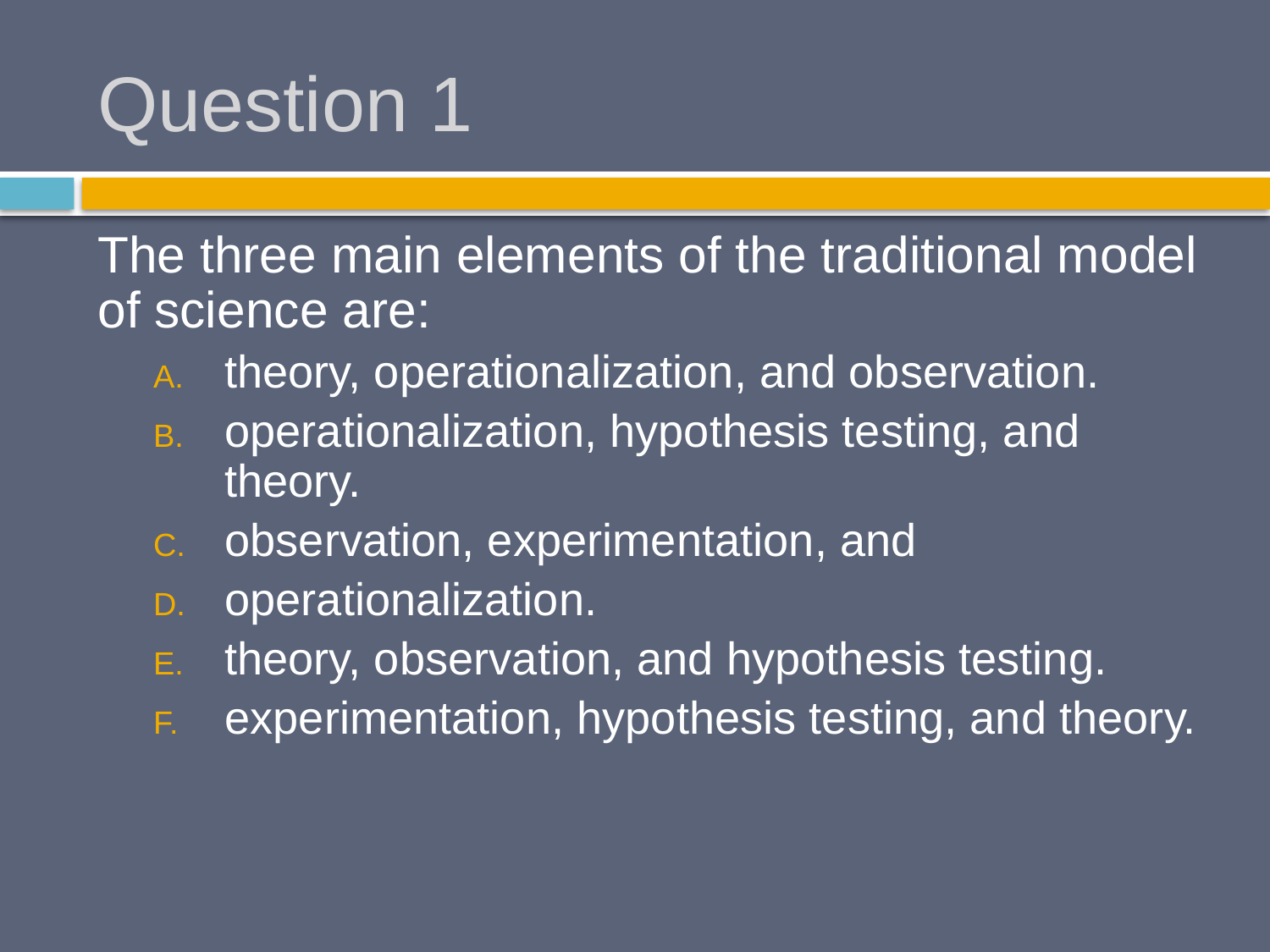

# Question 1
The three main elements of the traditional model of science are:
theory, operationalization, and observation.
operationalization, hypothesis testing, and theory.
observation, experimentation, and
operationalization.
theory, observation, and hypothesis testing.
experimentation, hypothesis testing, and theory.